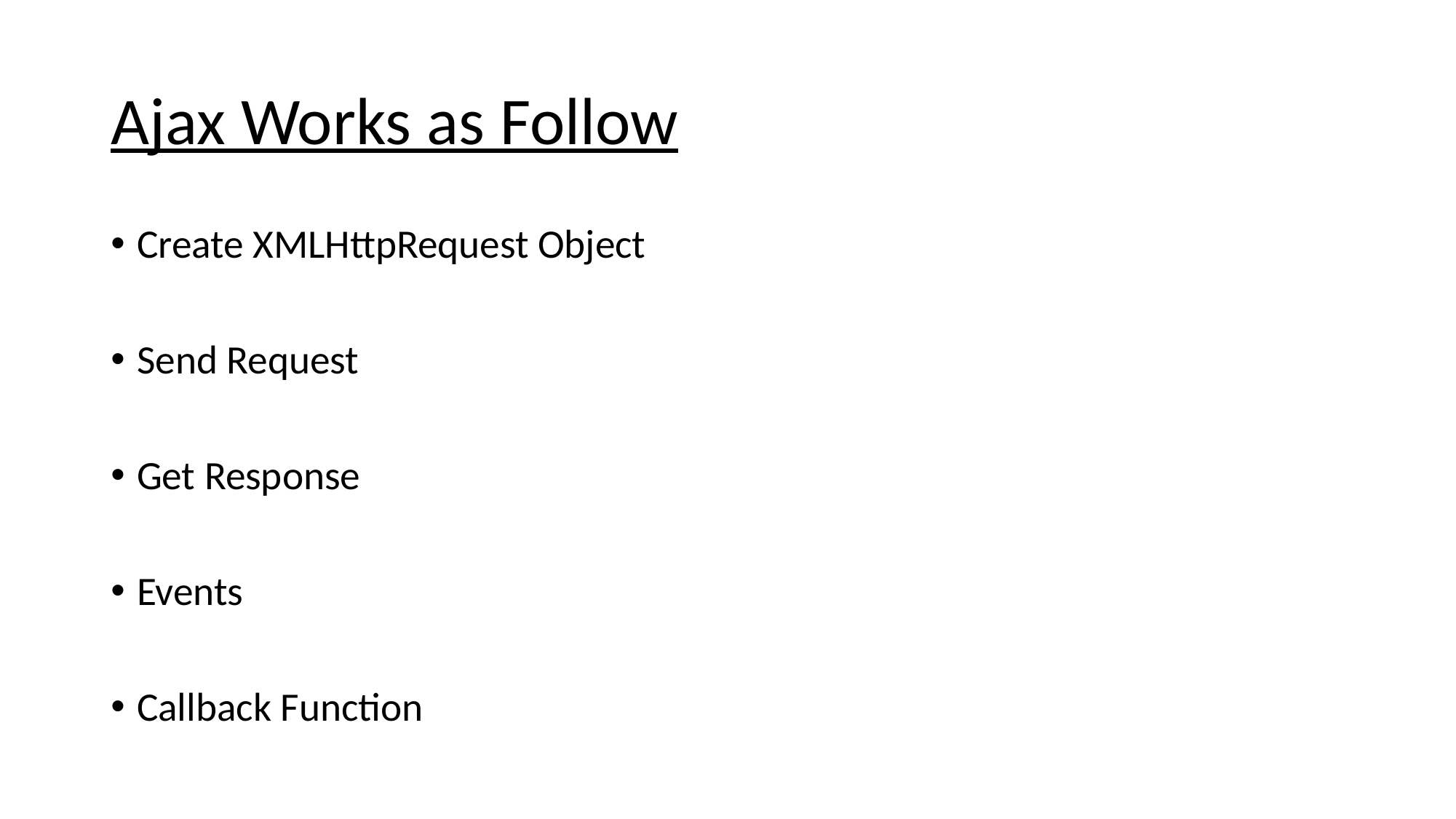

# Ajax Works as Follow
Create XMLHttpRequest Object

Send Request

Get Response

Events

Callback Function